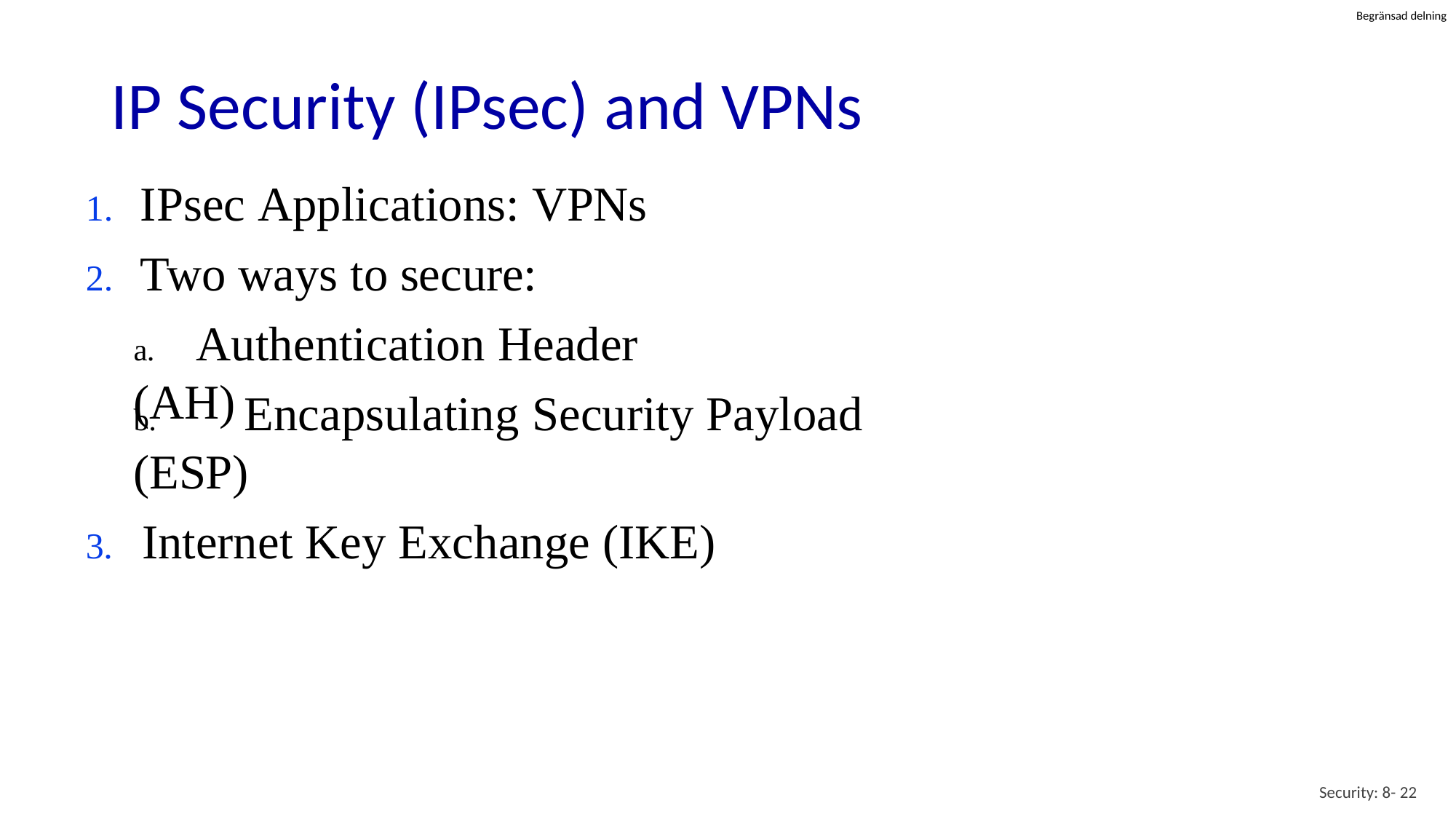

# IP Security (IPsec) and VPNs
IPsec Applications: VPNs
Two ways to secure:
a.	Authentication Header (AH)
b.	Encapsulating Security Payload (ESP)
3.	Internet Key Exchange (IKE)
Security: 8- 22